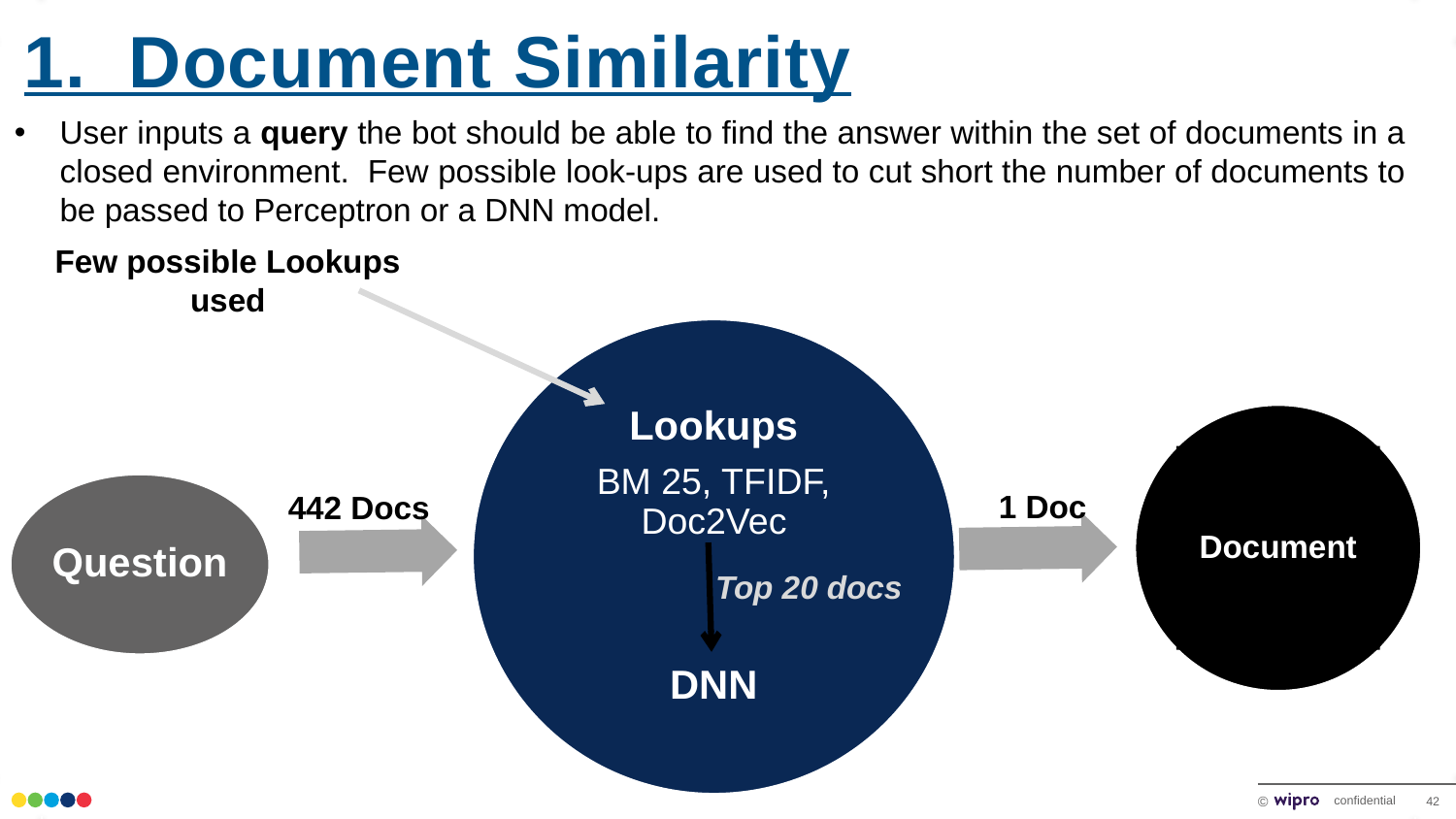

1.  Document Similarity
User inputs a query the bot should be able to find the answer within the set of documents in a closed environment.  Few possible look-ups are used to cut short the number of documents to be passed to Perceptron or a DNN model.
Few possible Lookups used
Question

Lookups
BM 25, TFIDF, Doc2Vec

DNN

Document
1 Doc
442 Docs

Top 20 docs